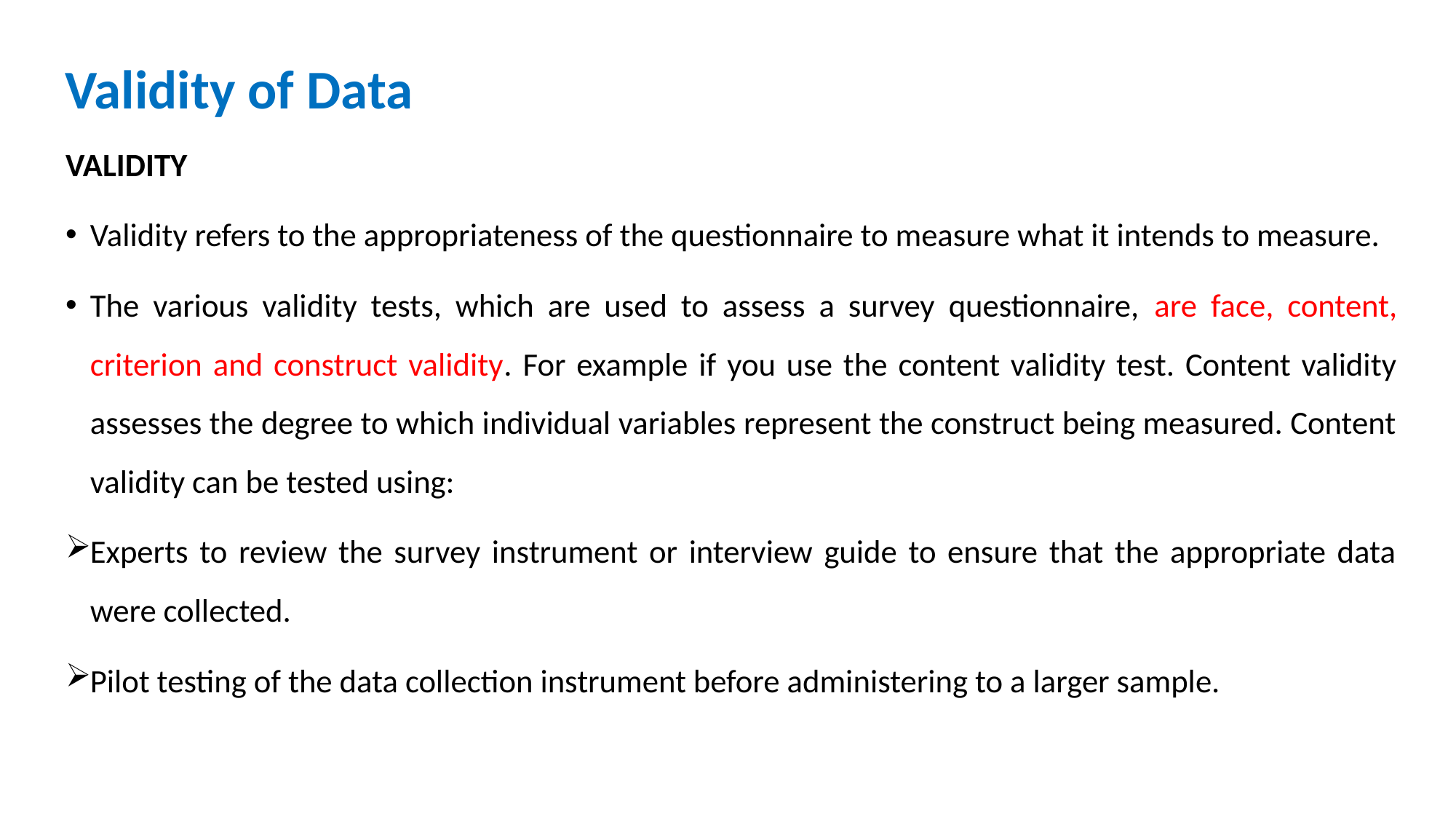

Validity of Data
VALIDITY
Validity refers to the appropriateness of the questionnaire to measure what it intends to measure.
The various validity tests, which are used to assess a survey questionnaire, are face, content, criterion and construct validity. For example if you use the content validity test. Content validity assesses the degree to which individual variables represent the construct being measured. Content validity can be tested using:
Experts to review the survey instrument or interview guide to ensure that the appropriate data were collected.
Pilot testing of the data collection instrument before administering to a larger sample.